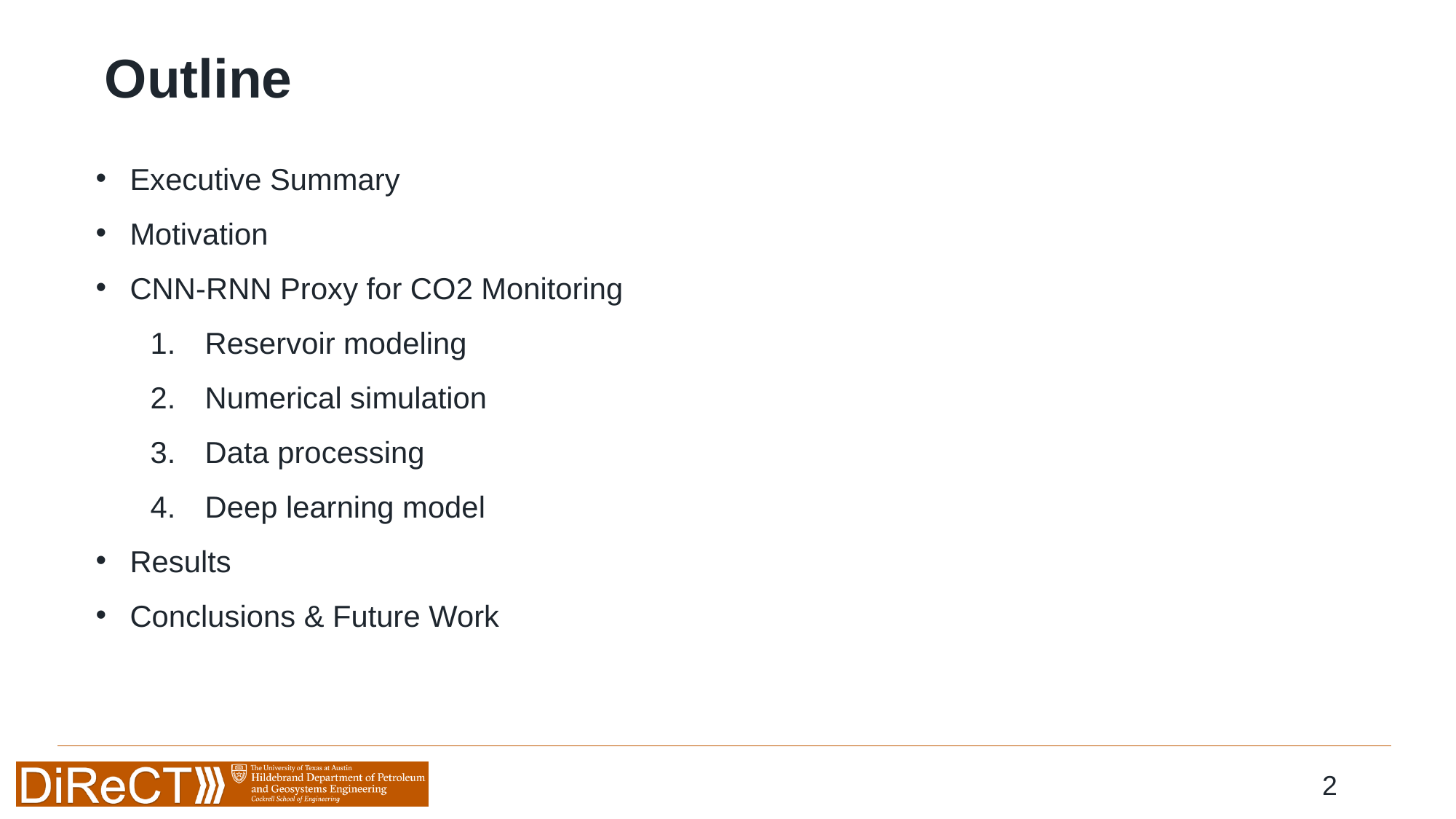

Outline
Executive Summary
Motivation
CNN-RNN Proxy for CO2 Monitoring
Reservoir modeling
Numerical simulation
Data processing
Deep learning model
Results
Conclusions & Future Work
Well pad 1